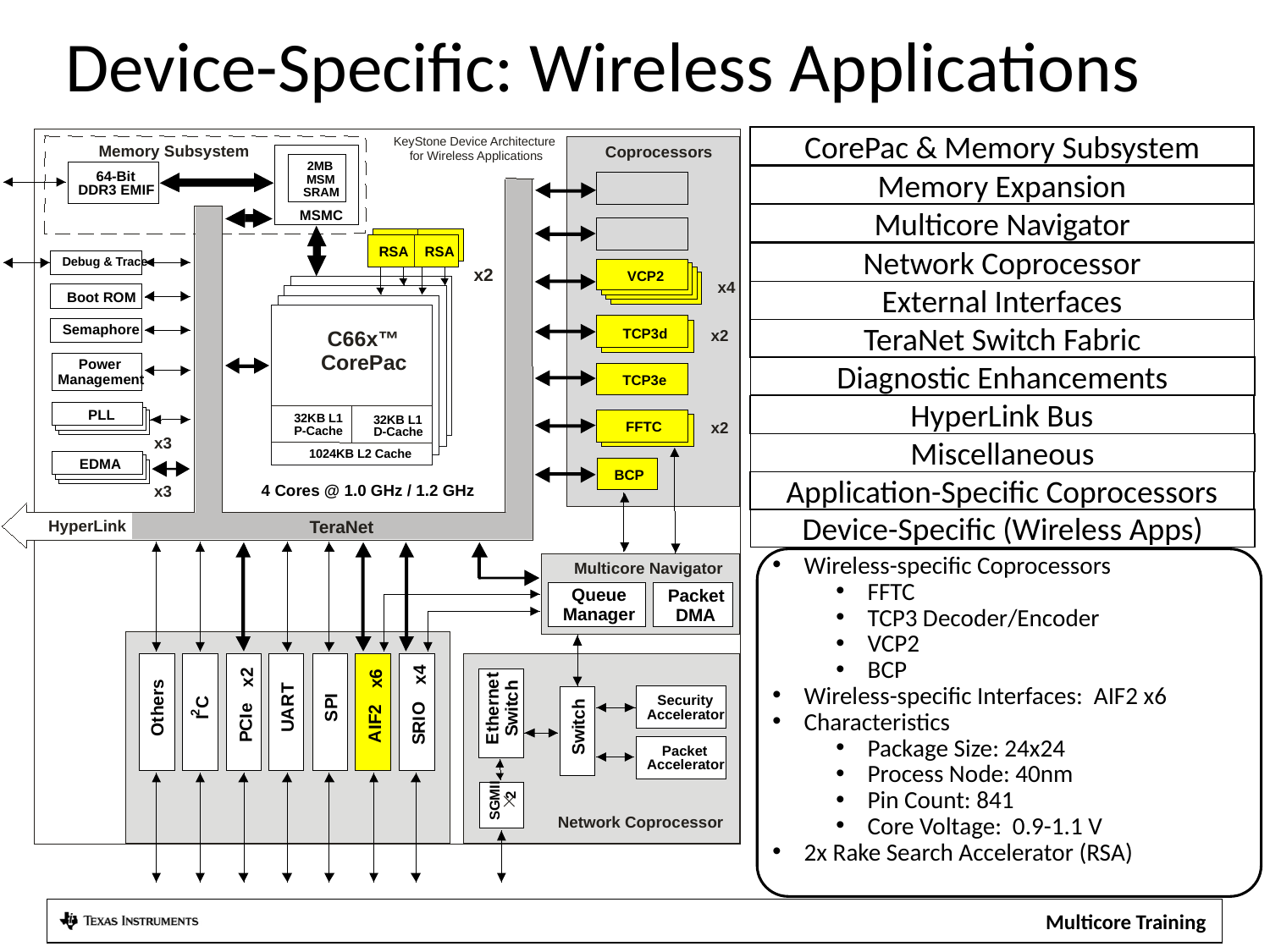

Device-Specific: Wireless Applications

KeyStone Device Architecture
 for Wireless Applications

Memory Subsystem
Coprocessors

2MB

64-Bit
MSM

DDR3 EMIF
SRAM

MSMC

Debug & Trace

VCP2

x4

Boot ROM

Semaphore

TCP3d
C66x™
x2

CorePac

Power

Management

TCP3e

FFTC
x2

4 Cores @ 1.0 GHz / 1.2 GHz

x4
x2
x6
T

I

R

C
P
O
e
2
A
2
I
S
I
I
F
C
U
R
I
P
A
S

RSA
RSA

x2

PLL

32KB L1
32KB L1

P-Cache
D-Cache
x3

1024KB L2 Cache

EDMA

x3

HyperLink
TeraNet

Multicore Navigator

Queue
Packet

Manager
DMA

t

e
s
h
r
n
c

e
r
t
h
i
h
e
c
w
t
h
t
i
t
O
S
w
E

S
Packet
Accelerator

I

I

M
2
×
G
S
Network Coprocessor

BCP

Security

Accelerator

CorePac & Memory Subsystem
Memory Expansion

Multicore Navigator
Network Coprocessor
External Interfaces
TeraNet Switch Fabric
Diagnostic Enhancements
HyperLink Bus
Miscellaneous
Application-Specific Coprocessors
Device-Specific (Wireless Apps)
Wireless-specific Coprocessors
FFTC
TCP3 Decoder/Encoder
VCP2
BCP
Wireless-specific Interfaces:  AIF2 x6
Characteristics
Package Size: 24x24
Process Node: 40nm
Pin Count: 841
Core Voltage:  0.9-1.1 V
2x Rake Search Accelerator (RSA)